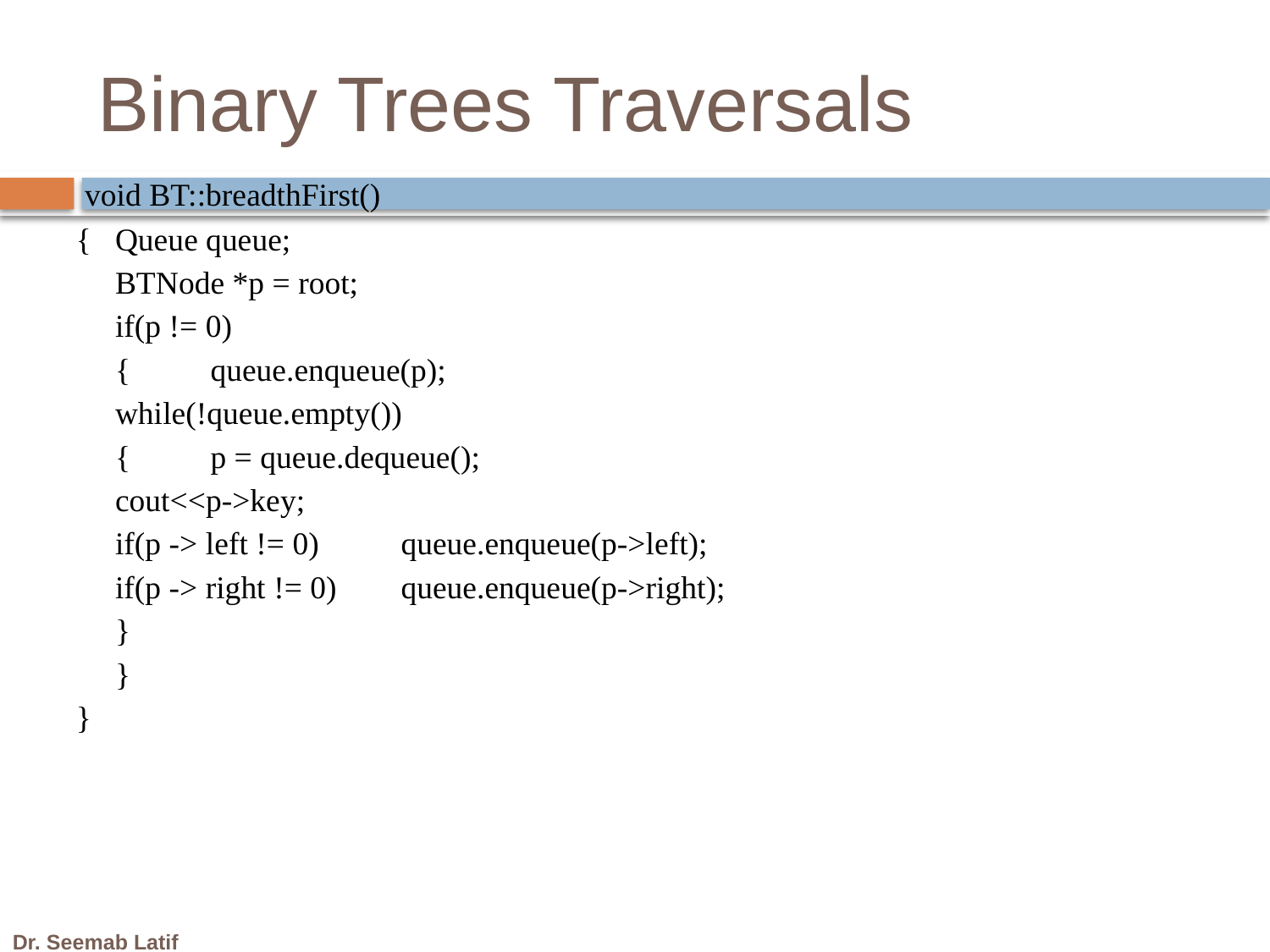

# Binary Trees Traversals
 void BT::breadthFirst()
{ 	Queue queue;
	BTNode *p = root;
	if(p != 0)
	{	queue.enqueue(p);
		while(!queue.empty())
		{	p = queue.dequeue();
			cout<<p->key;
			if(p -> left != 0)	queue.enqueue(p->left);
			if(p -> right != 0)	queue.enqueue(p->right);
		}
	}
}